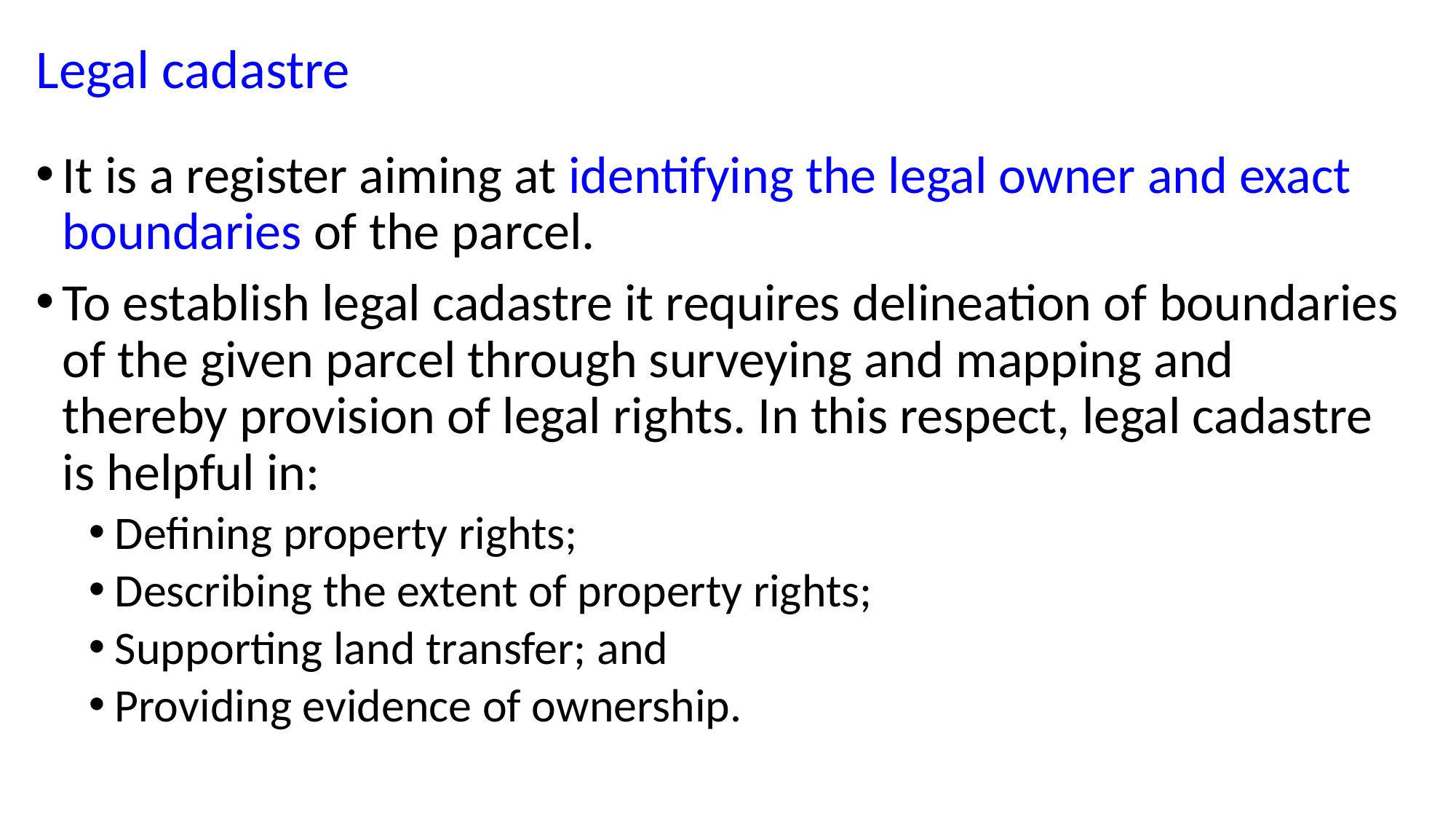

# Legal cadastre
It is a register aiming at identifying the legal owner and exact boundaries of the parcel.
To establish legal cadastre it requires delineation of boundaries of the given parcel through surveying and mapping and thereby provision of legal rights. In this respect, legal cadastre is helpful in:
Defining property rights;
Describing the extent of property rights;
Supporting land transfer; and
Providing evidence of ownership.